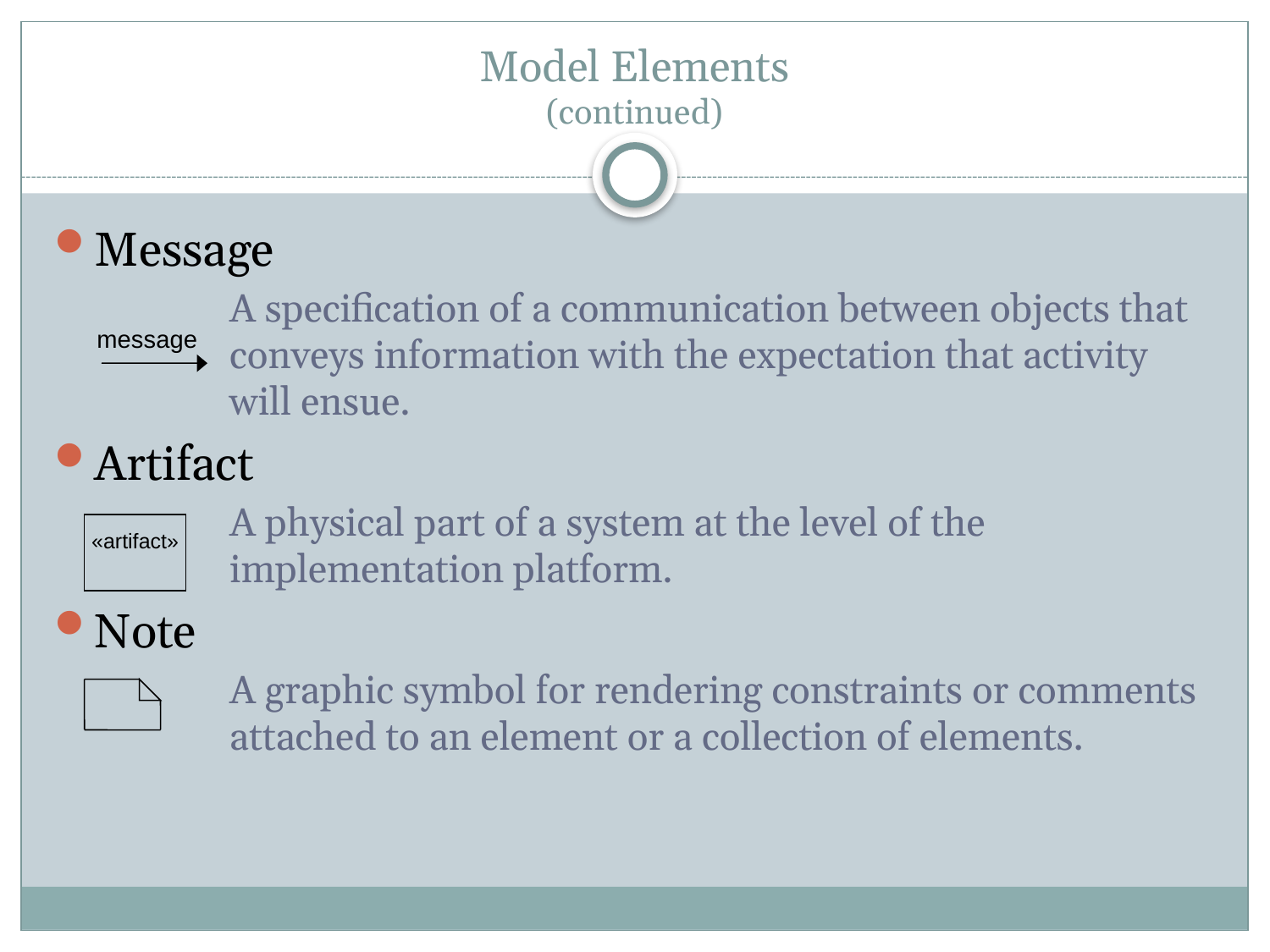

# Model Elements (continued)
Message
	A specification of a communication between objects that conveys information with the expectation that activity will ensue.
Artifact
	A physical part of a system at the level of the implementation platform.
Note
	A graphic symbol for rendering constraints or comments attached to an element or a collection of elements.
message

«artifact»